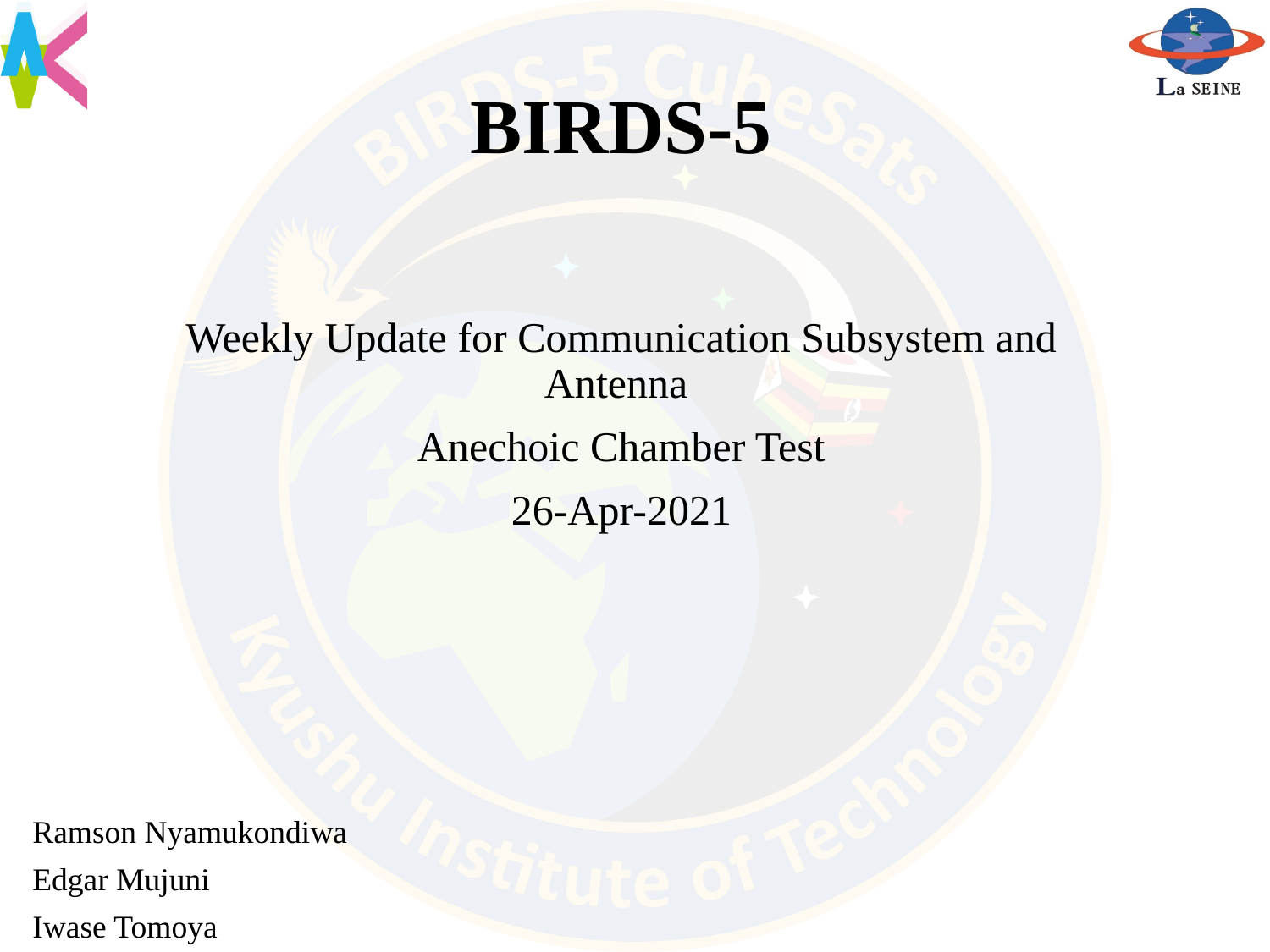

# BIRDS-5
Weekly Update for Communication Subsystem and Antenna
Anechoic Chamber Test
26-Apr-2021
Ramson Nyamukondiwa
Edgar Mujuni
Iwase Tomoya